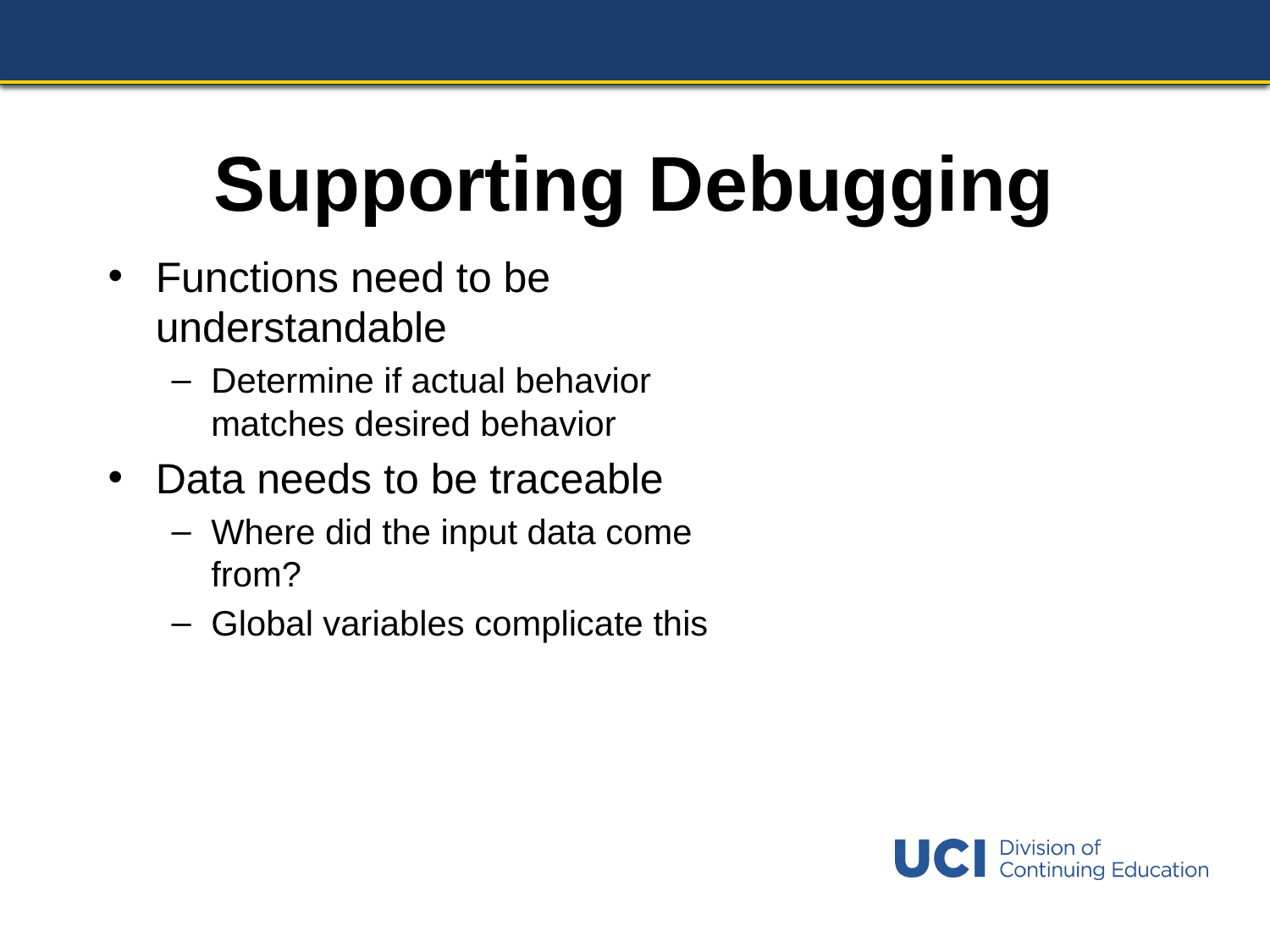

# Supporting Debugging
Functions need to be understandable
Determine if actual behavior matches desired behavior
Data needs to be traceable
Where did the input data come from?
Global variables complicate this